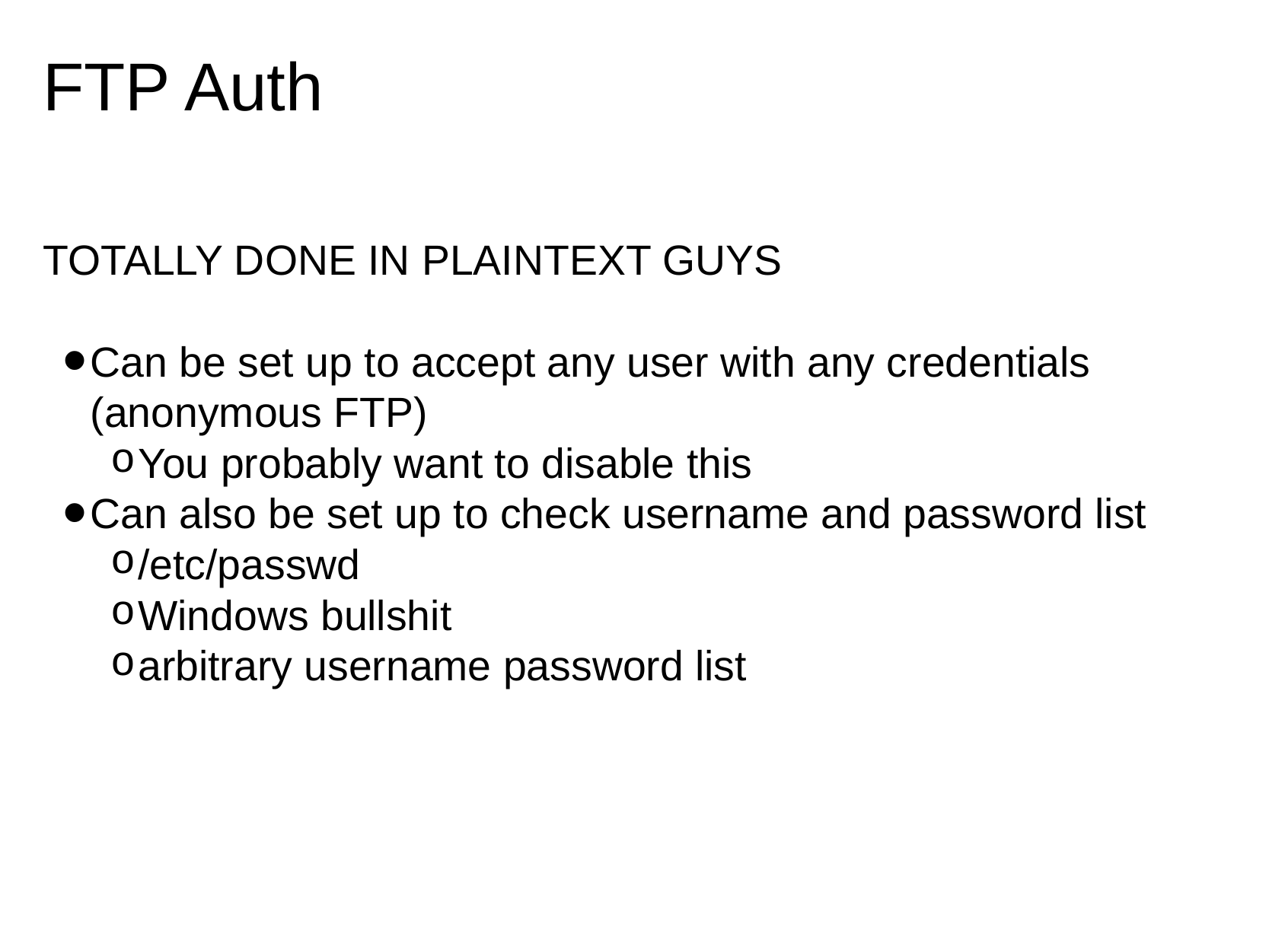

# FTP Auth
TOTALLY DONE IN PLAINTEXT GUYS

Can be set up to accept any user with any credentials (anonymous FTP)
You probably want to disable this
Can also be set up to check username and password list
/etc/passwd
Windows bullshit
arbitrary username password list